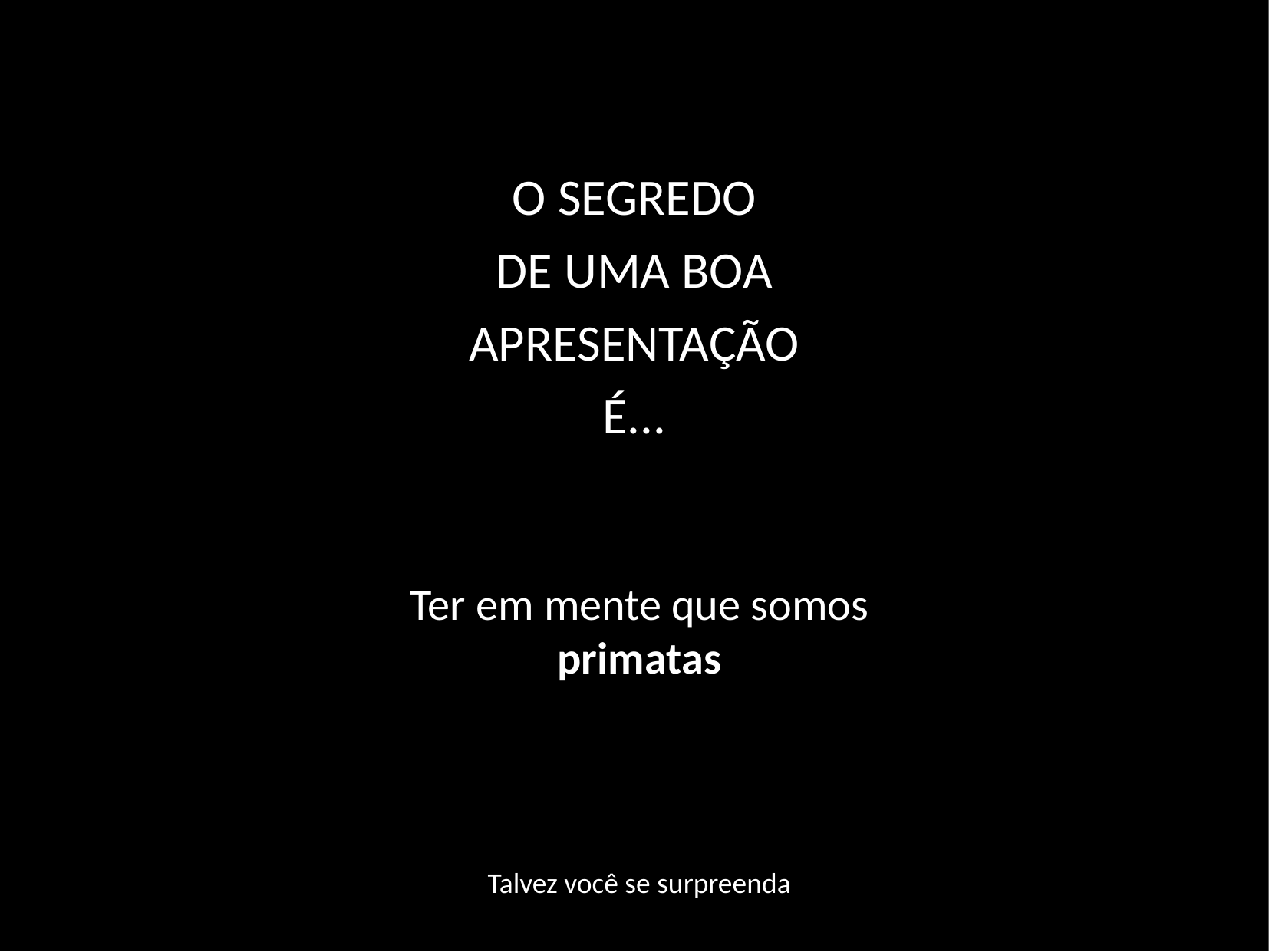

# O SEGREDO
DE UMA BOA
APRESENTAÇÃO
É...
Ter em mente que somos primatas
Talvez você se surpreenda